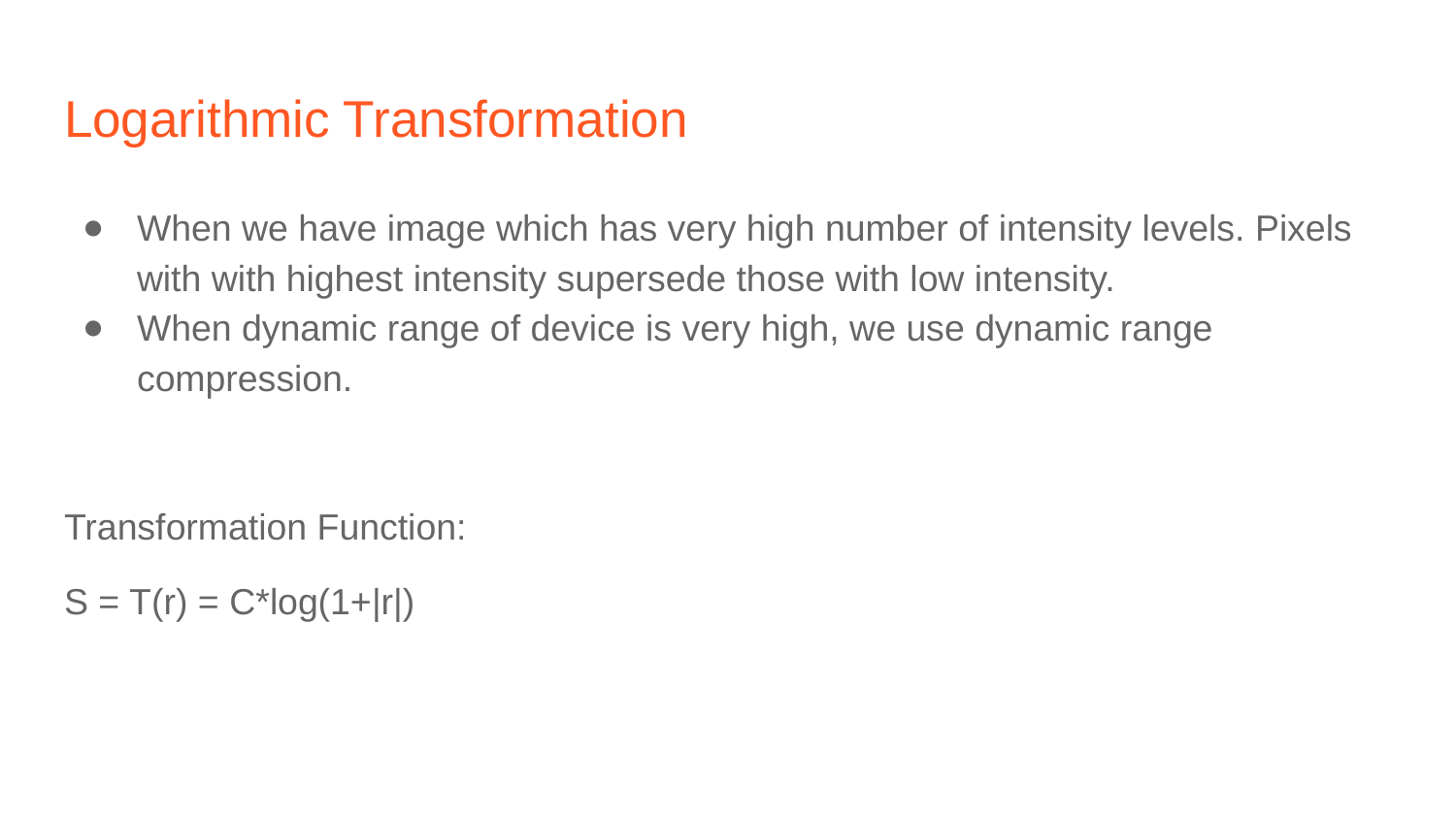

# Logarithmic Transformation
When we have image which has very high number of intensity levels. Pixels with with highest intensity supersede those with low intensity.
When dynamic range of device is very high, we use dynamic range compression.

Transformation Function:
S = T(r) = C*log(1+|r|)